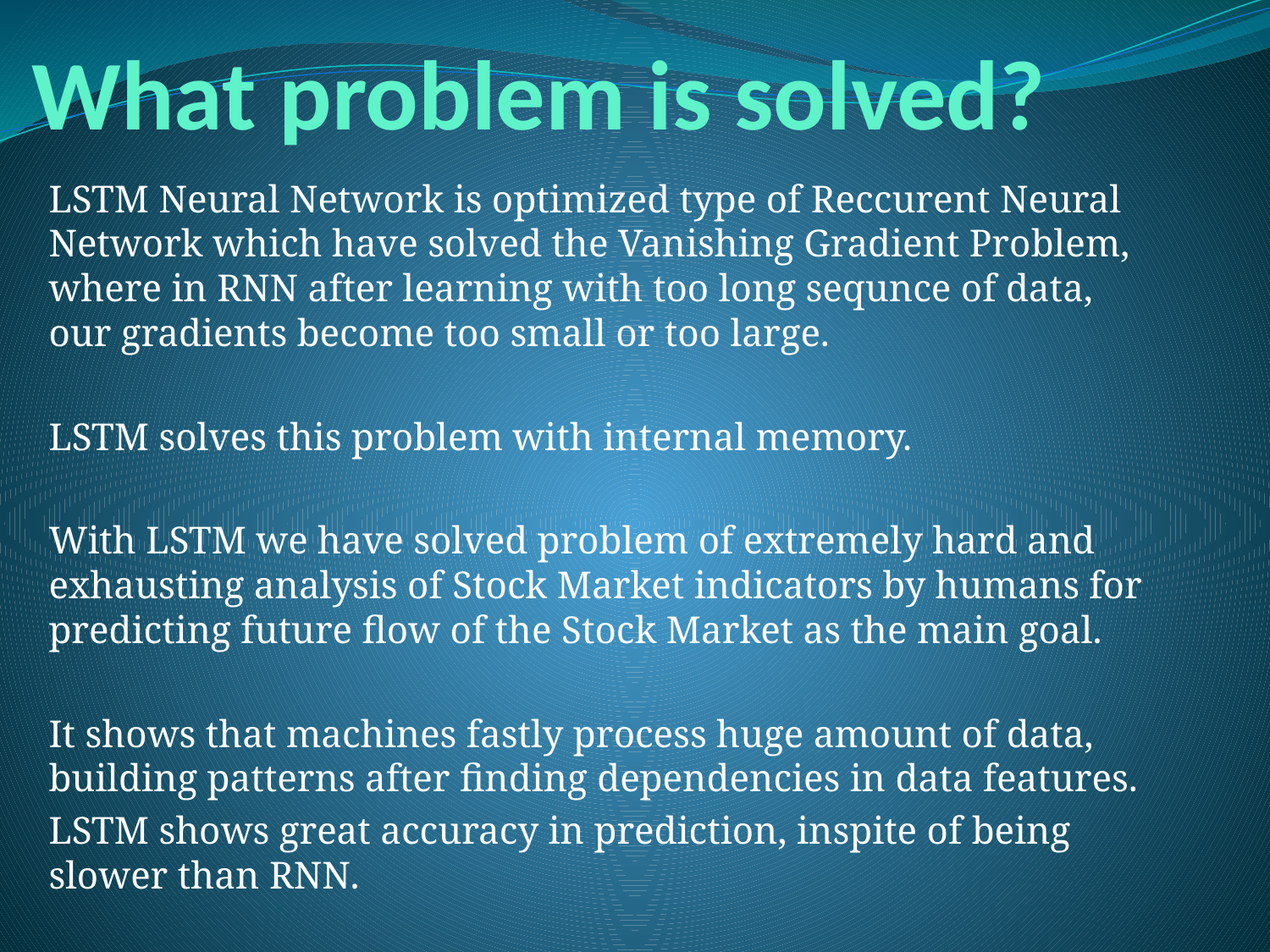

# What problem is solved?
LSTM Neural Network is optimized type of Reccurent Neural Network which have solved the Vanishing Gradient Problem, where in RNN after learning with too long sequnce of data, our gradients become too small or too large.

LSTM solves this problem with internal memory.

With LSTM we have solved problem of extremely hard and exhausting analysis of Stock Market indicators by humans for predicting future flow of the Stock Market as the main goal.

It shows that machines fastly process huge amount of data, building patterns after finding dependencies in data features.
LSTM shows great accuracy in prediction, inspite of being slower than RNN.